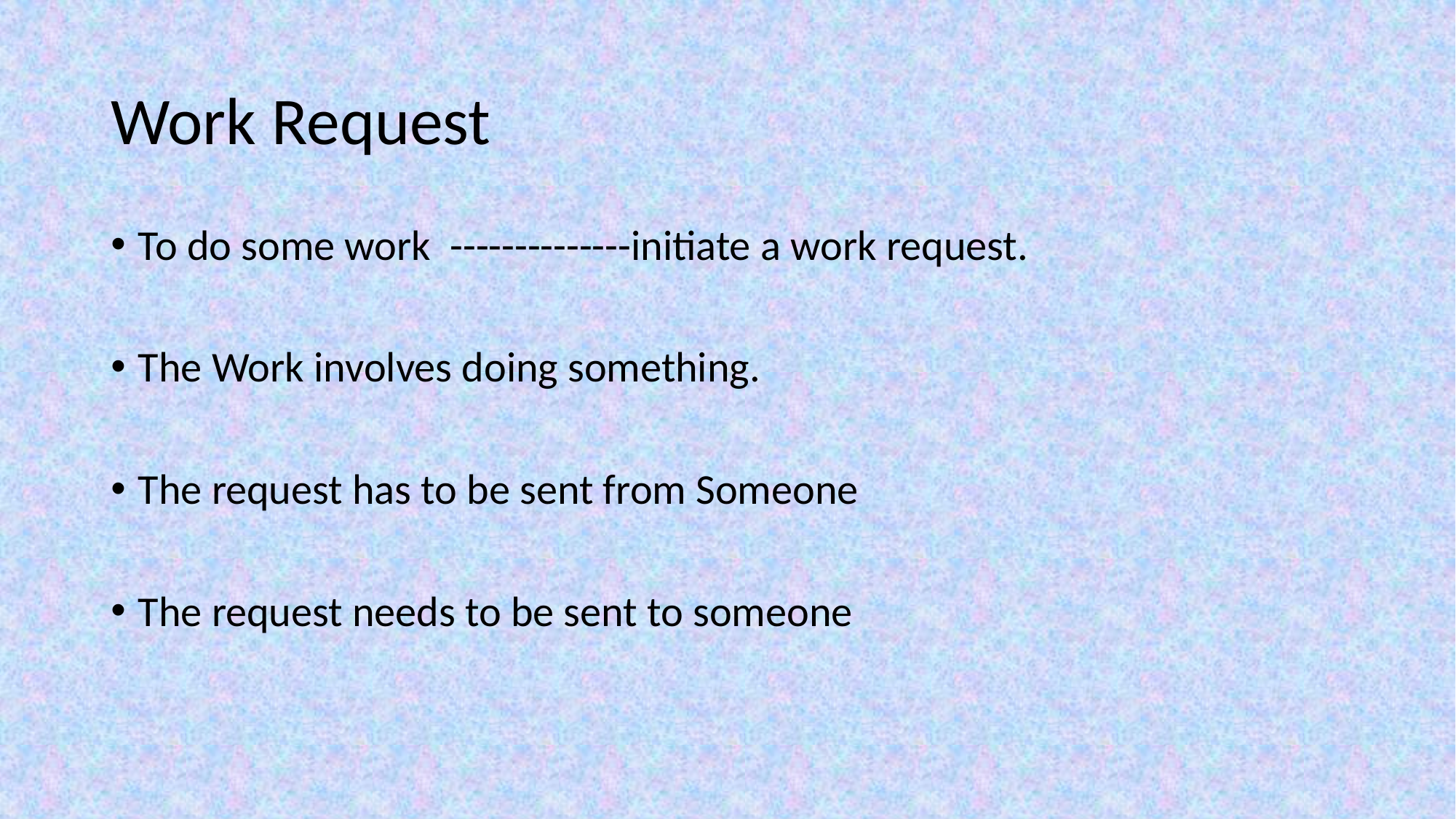

# Work Request
To do some work  --------------initiate a work request.

The Work involves doing something.

The request has to be sent from Someone

The request needs to be sent to someone